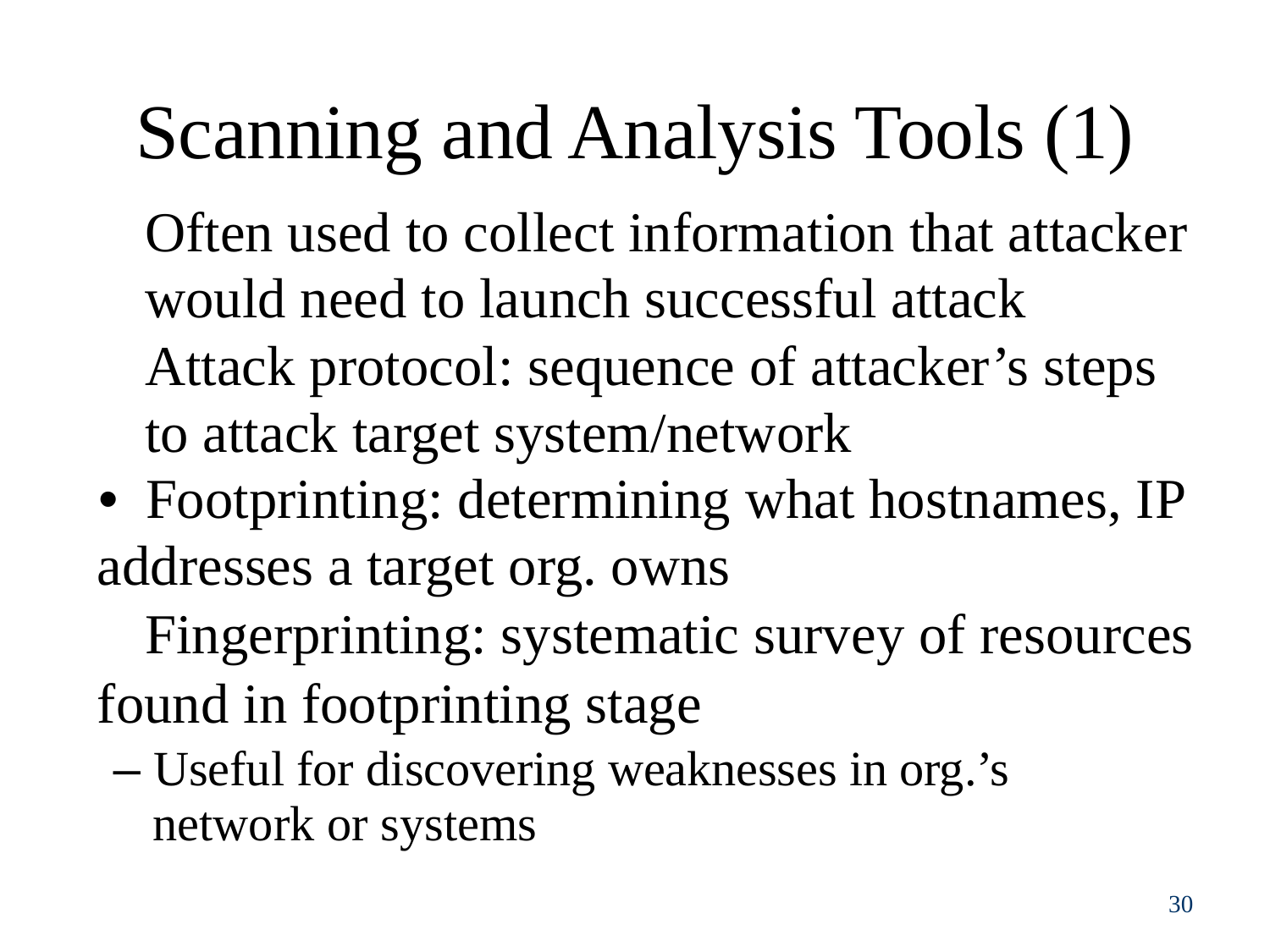

Scanning and Analysis Tools (1)
	Often used to collect information that attacker would need to launch successful attack
	Attack protocol: sequence of attacker’s steps to attack target system/network
• Footprinting: determining what hostnames, IP
addresses a target org. owns
	Fingerprinting: systematic survey of resources
found in footprinting stage
– Useful for discovering weaknesses in org.’s
network or systems
30